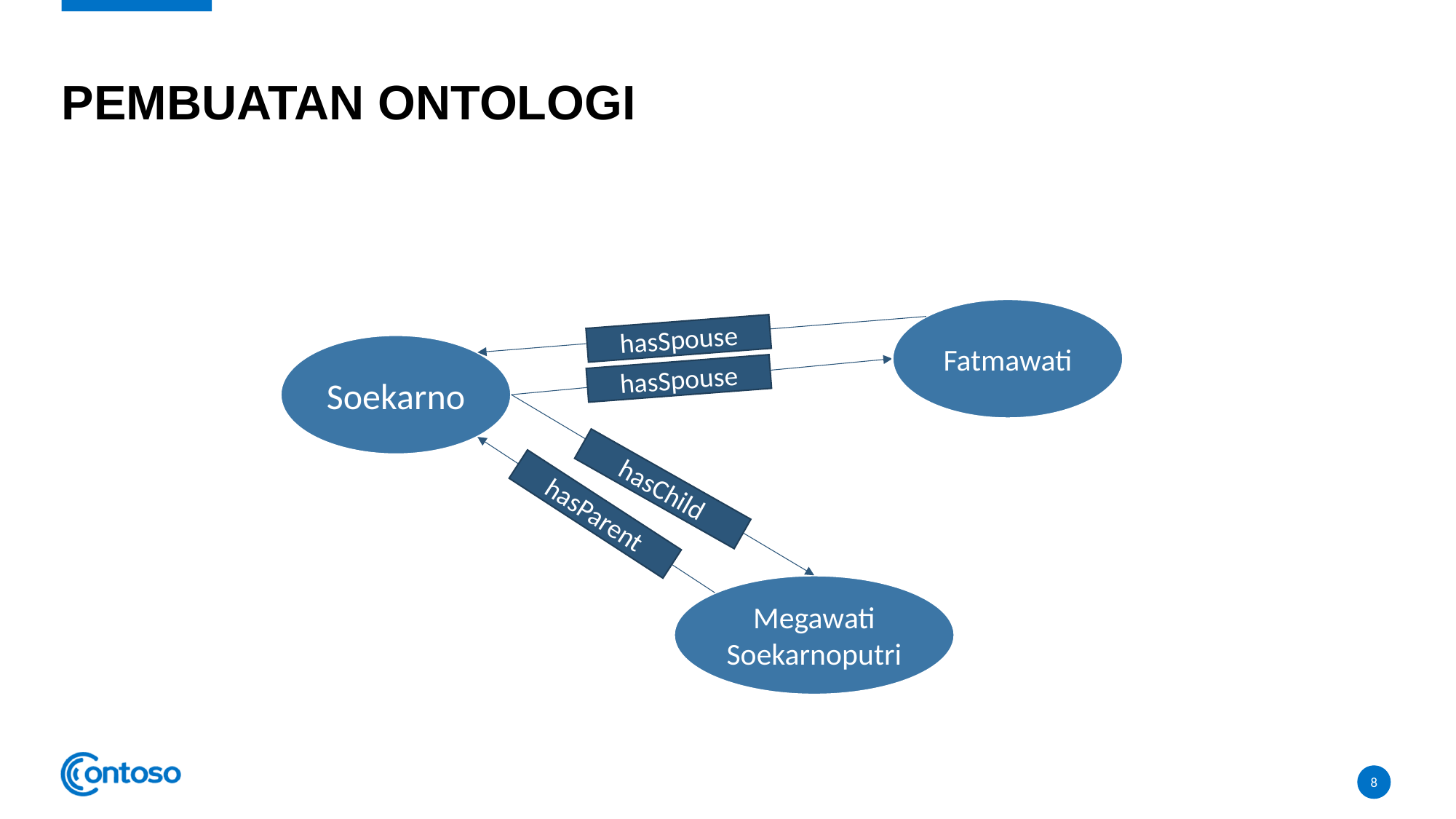

# Pembuatan ontologi

Fatmawati
hasSpouse
Soekarno
hasSpouse

hasChild
hasParent
Megawati Soekarnoputri
8